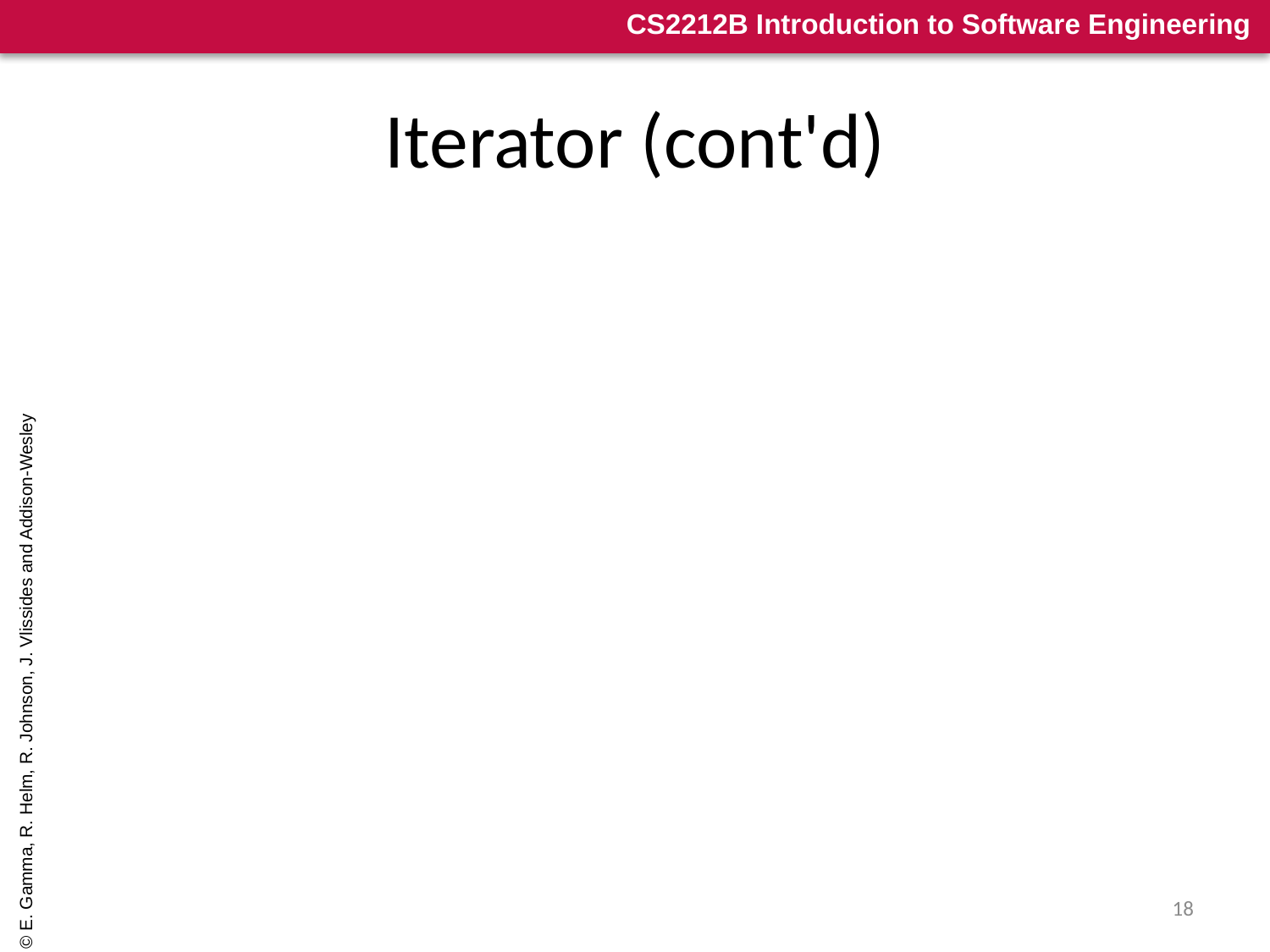

# Iterator (cont'd)
Consequences
Flexibility: aggregate and traversal are independent
Multiple iterators → multiple traversal algorithms
Additional communication overhead between iterator and aggregate
Implementation
Internal versus external iterators
Violating the object structure's encapsulation
Robust iterators
Known Uses
Penpoint traversal driver/slave
InterViews ListItr
Unidraw Iterator
© E. Gamma, R. Helm, R. Johnson, J. Vlissides and Addison-Wesley
18